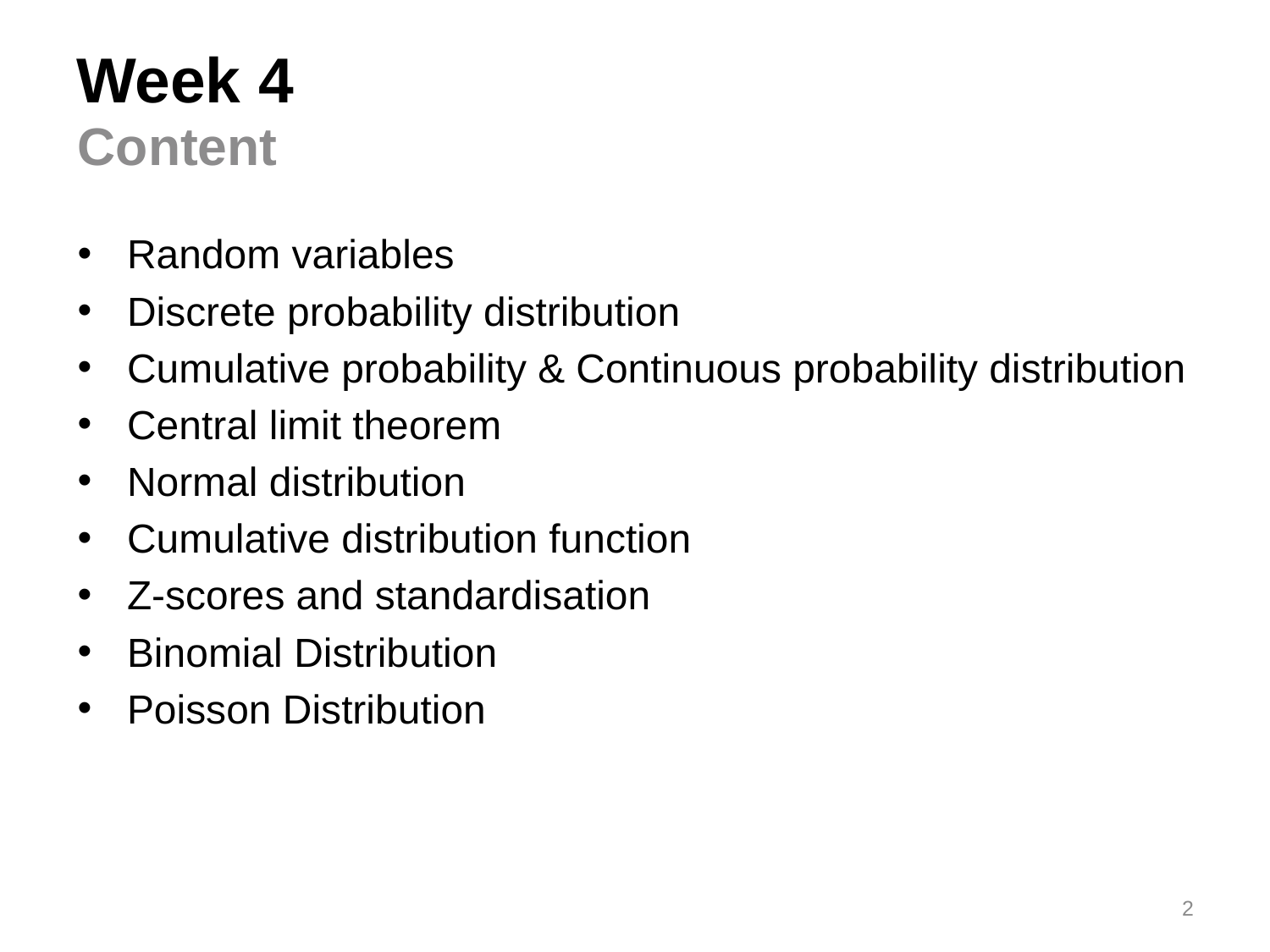

# Week 4
Content
Random variables
Discrete probability distribution
Cumulative probability & Continuous probability distribution
Central limit theorem
Normal distribution
Cumulative distribution function
Z-scores and standardisation
Binomial Distribution
Poisson Distribution
2